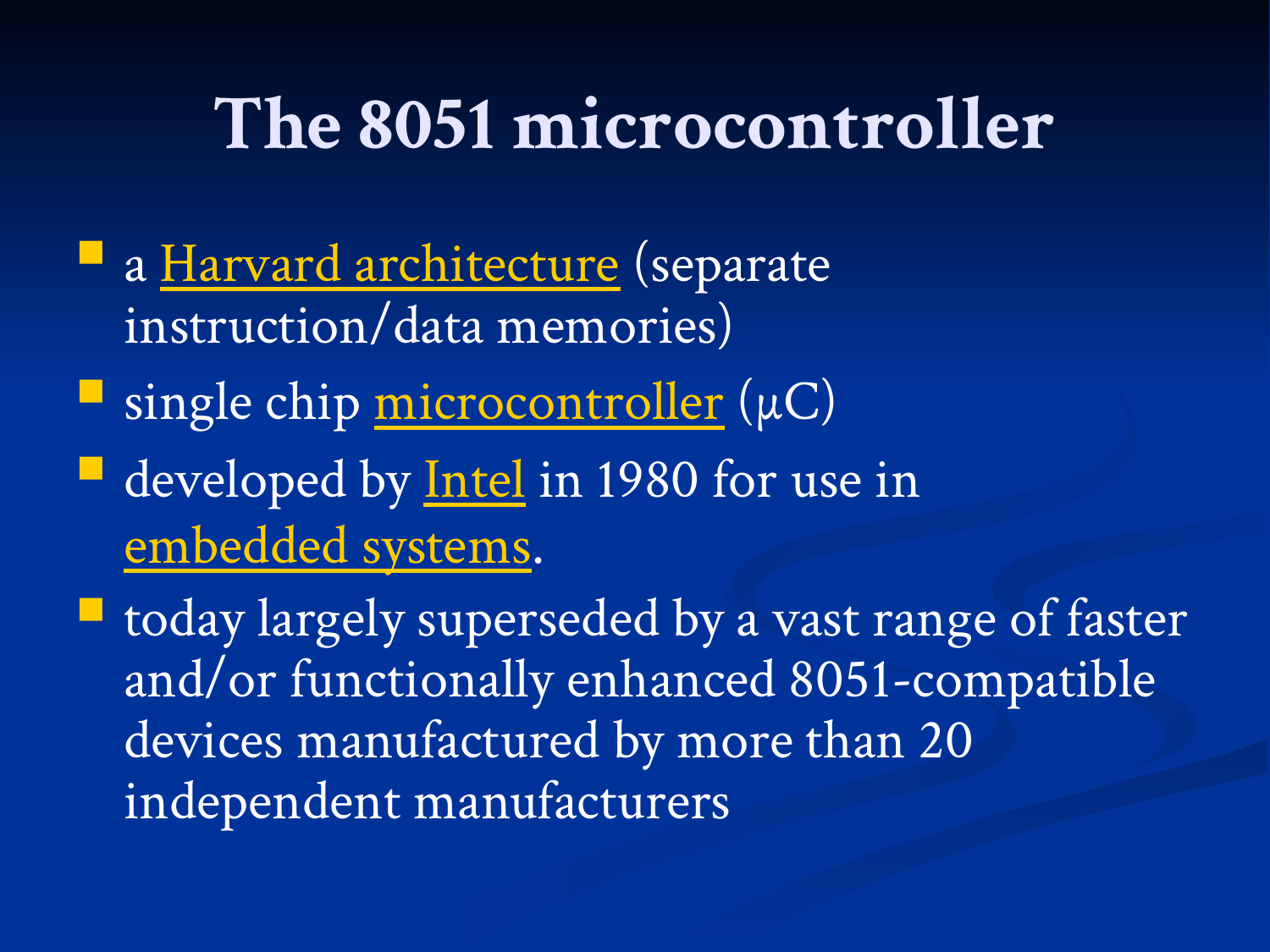

# The 8051 microcontroller
a Harvard architecture (separate instruction/data memories)
single chip microcontroller (µC)
developed by Intel in 1980 for use in embedded systems.
today largely superseded by a vast range of faster and/or functionally enhanced 8051-compatible devices manufactured by more than 20 independent manufacturers